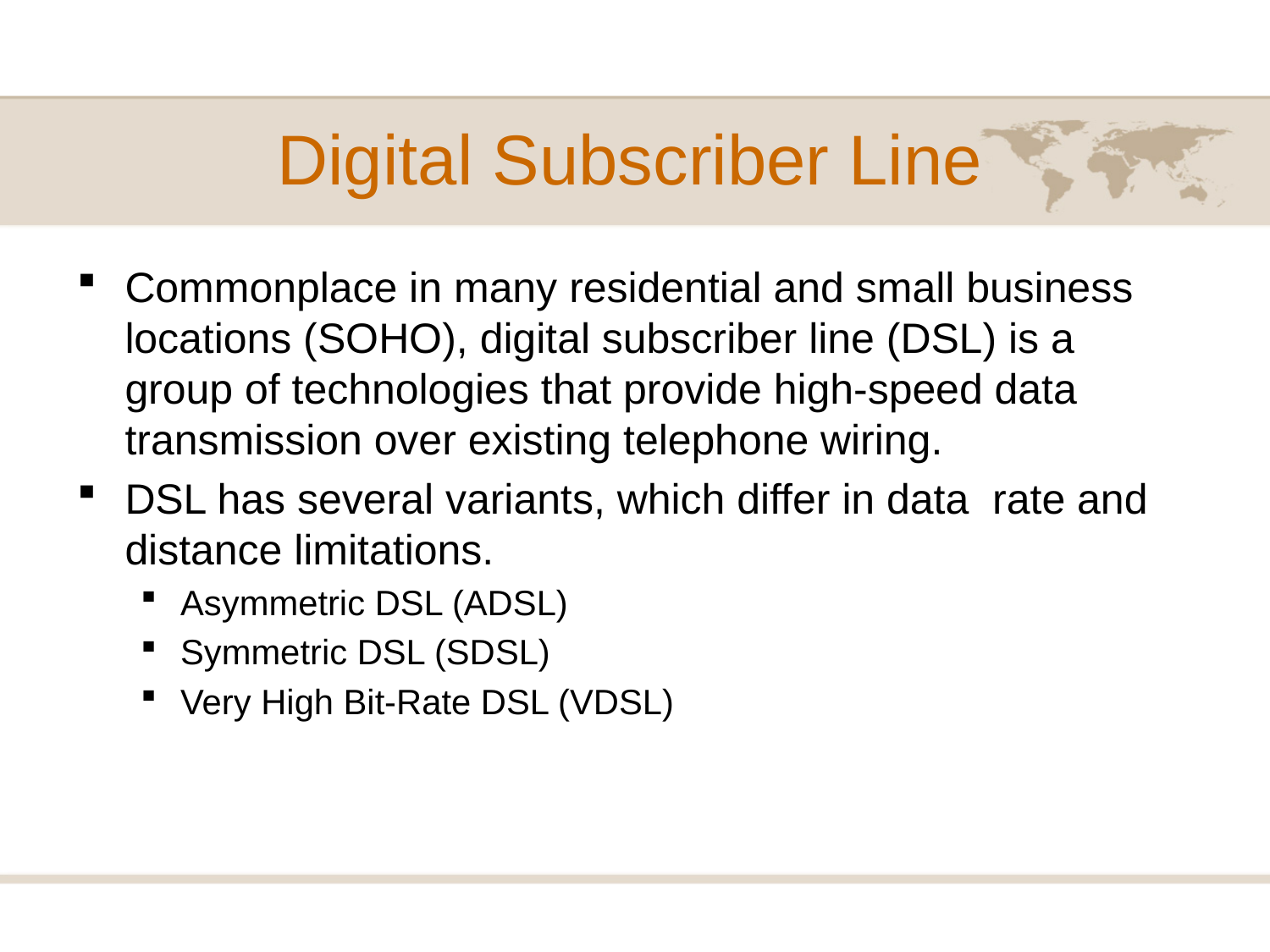

# Digital Subscriber Line
Commonplace in many residential and small business locations (SOHO), digital subscriber line (DSL) is a group of technologies that provide high-speed data transmission over existing telephone wiring.
DSL has several variants, which differ in data  rate and distance limitations.
Asymmetric DSL (ADSL)
Symmetric DSL (SDSL)
Very High Bit-Rate DSL (VDSL)